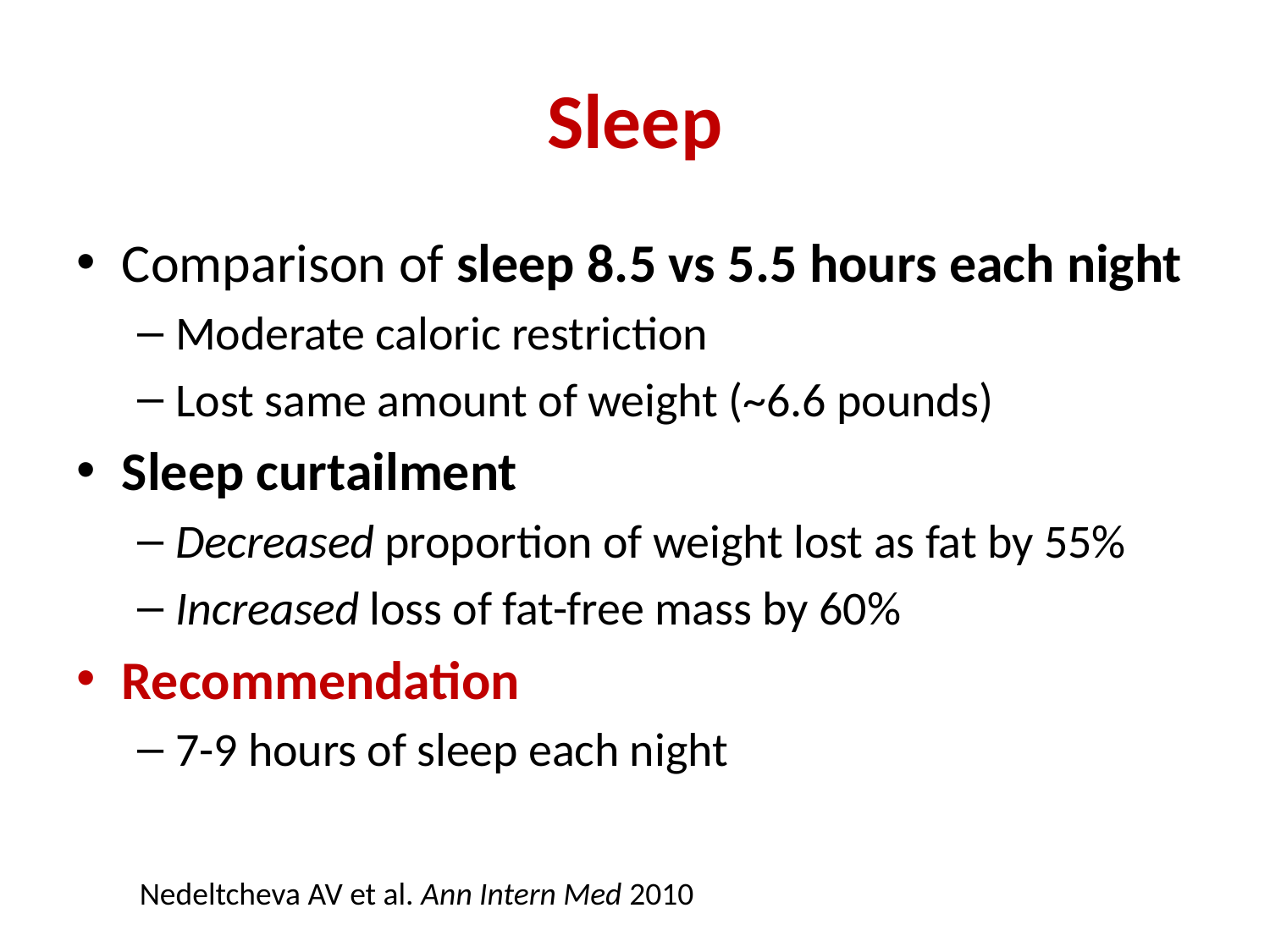

# Sleep
Comparison of sleep 8.5 vs 5.5 hours each night
Moderate caloric restriction
Lost same amount of weight (~6.6 pounds)
Sleep curtailment
Decreased proportion of weight lost as fat by 55%
Increased loss of fat-free mass by 60%
Recommendation
7-9 hours of sleep each night

Nedeltcheva AV et al. Ann Intern Med 2010